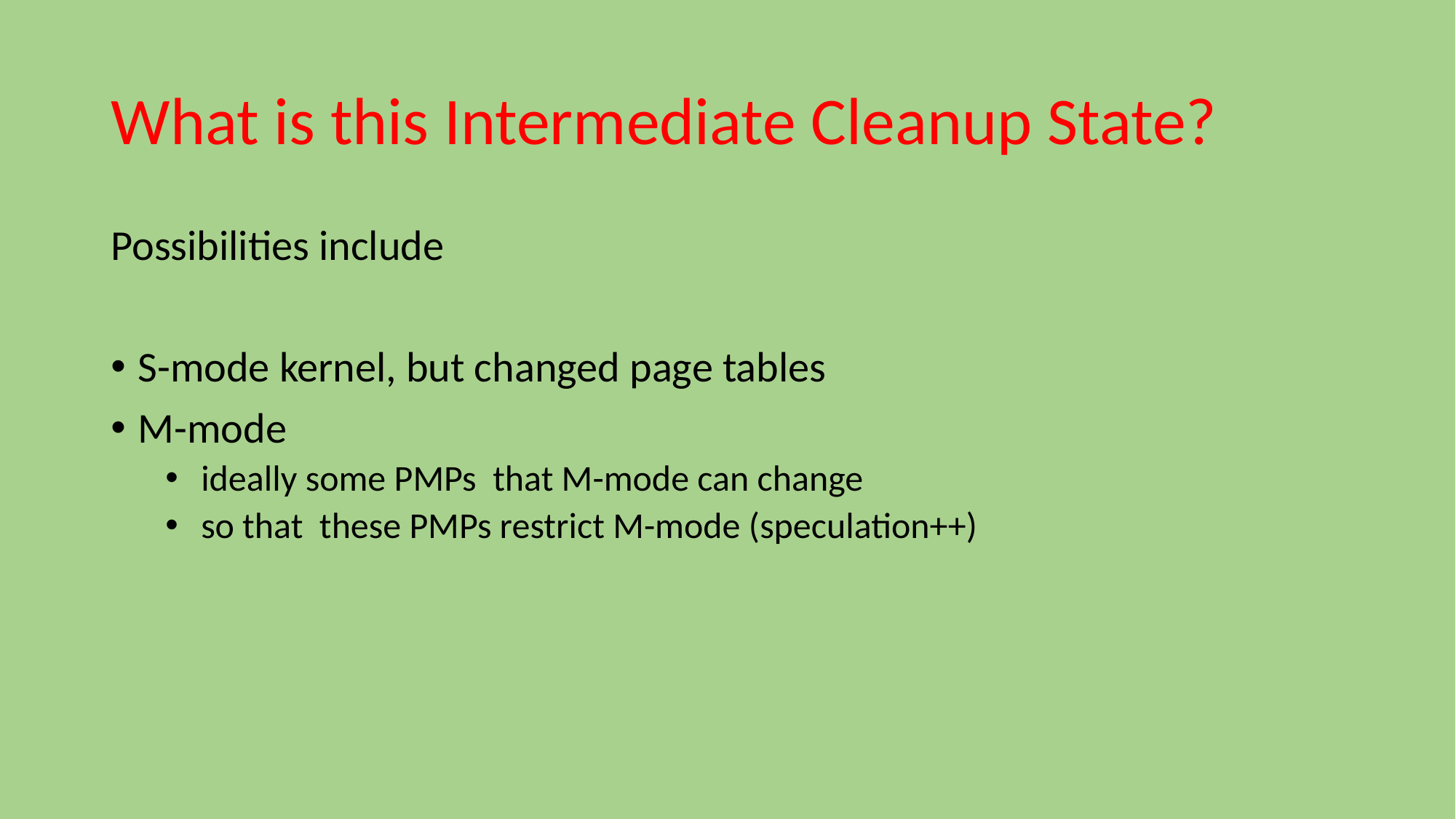

# What is this Intermediate Cleanup State?
Possibilities include

S-mode kernel, but changed page tables
M-mode
 ideally some PMPs  that M-mode can change
 so that  these PMPs restrict M-mode (speculation++)